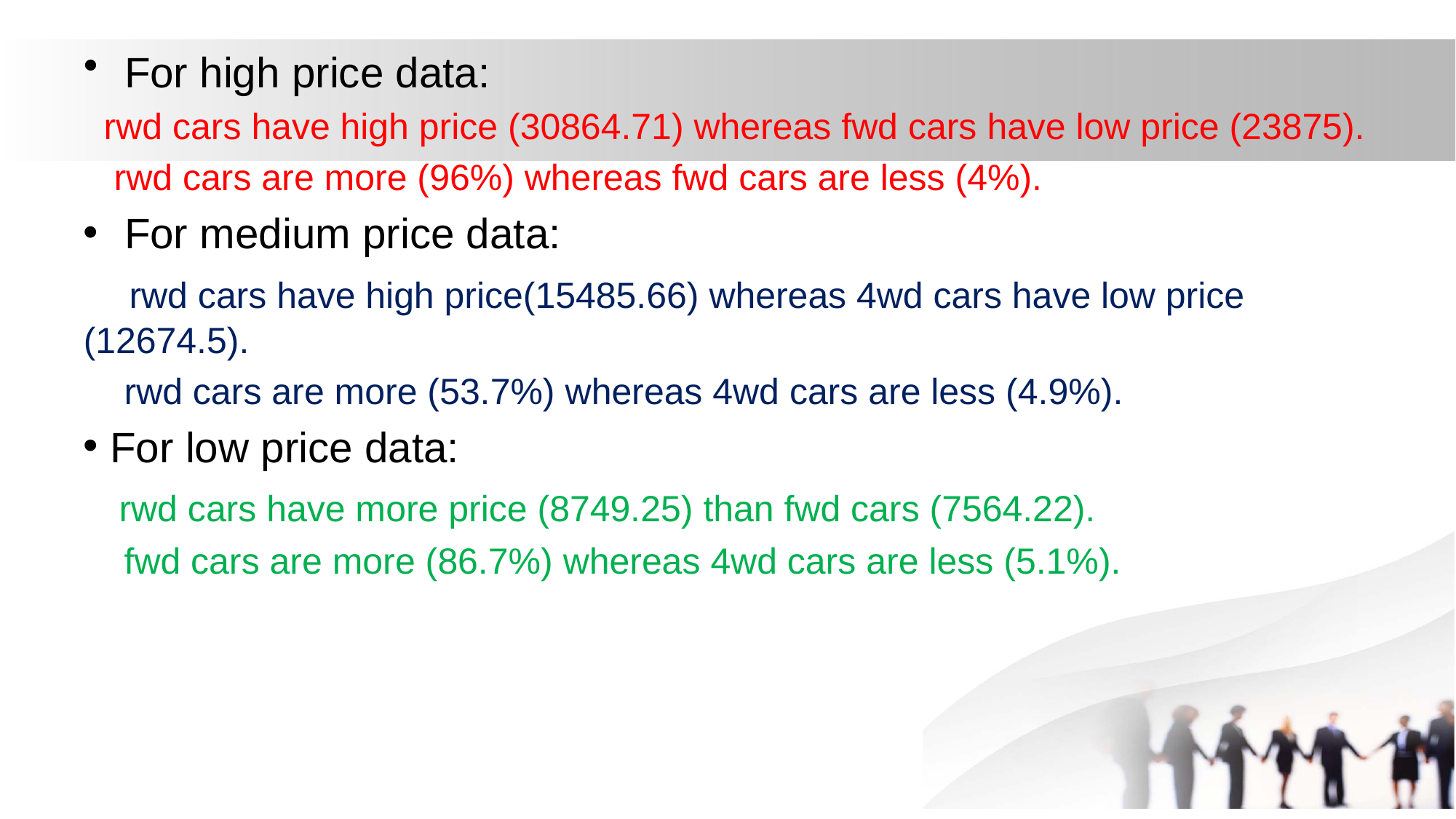

For high price data:
  rwd cars have high price (30864.71) whereas fwd cars have low price (23875).
   rwd cars are more (96%) whereas fwd cars are less (4%).
For medium price data:
    rwd cars have high price(15485.66) whereas 4wd cars have low price (12674.5).
    rwd cars are more (53.7%) whereas 4wd cars are less (4.9%).
 For low price data:
   rwd cars have more price (8749.25) than fwd cars (7564.22).
    fwd cars are more (86.7%) whereas 4wd cars are less (5.1%).